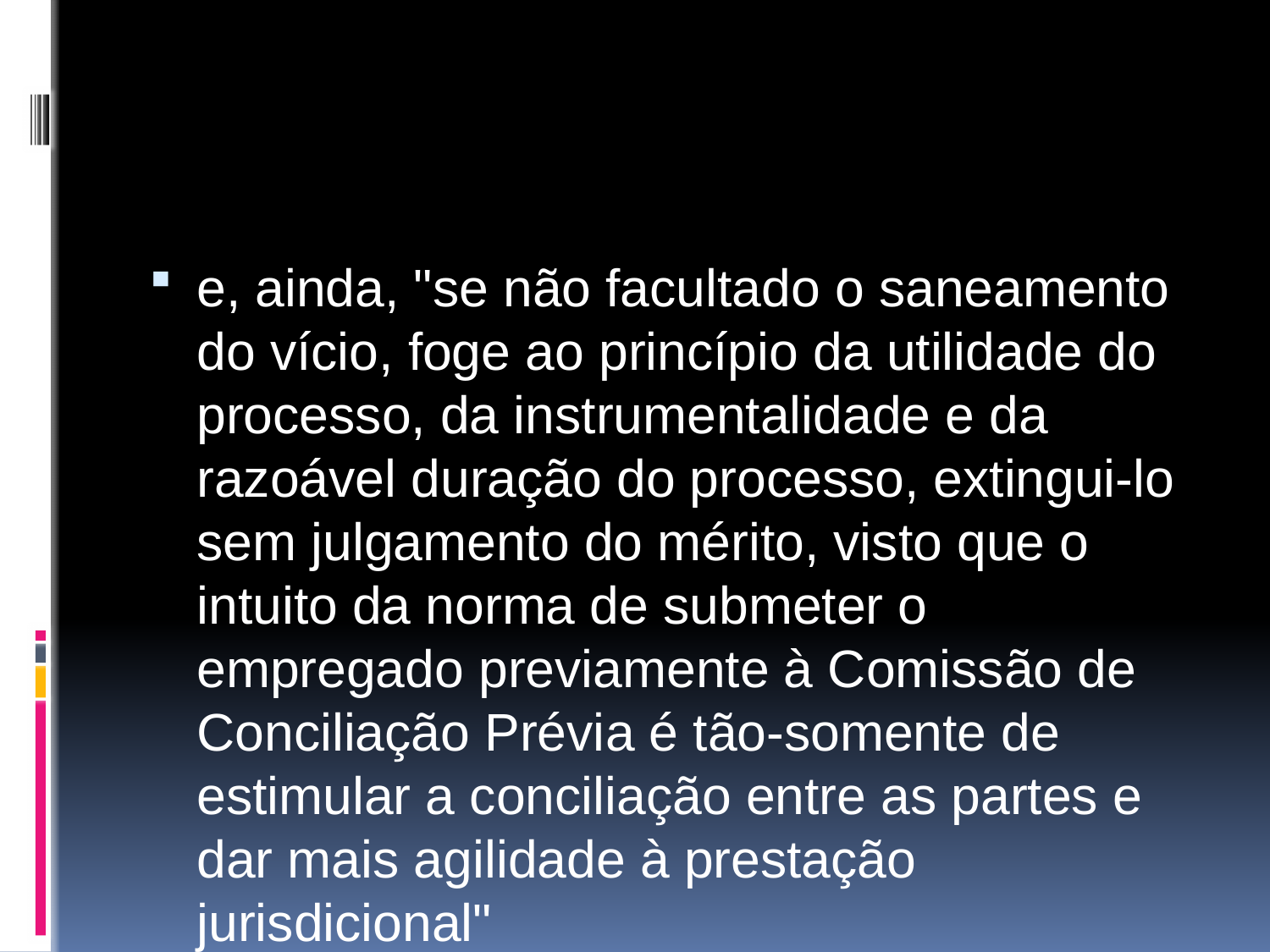

#
e, ainda, "se não facultado o saneamento do vício, foge ao princípio da utilidade do processo, da instrumentalidade e da razoável duração do processo, extingui-lo sem julgamento do mérito, visto que o intuito da norma de submeter o empregado previamente à Comissão de Conciliação Prévia é tão-somente de estimular a conciliação entre as partes e dar mais agilidade à prestação jurisdicional"